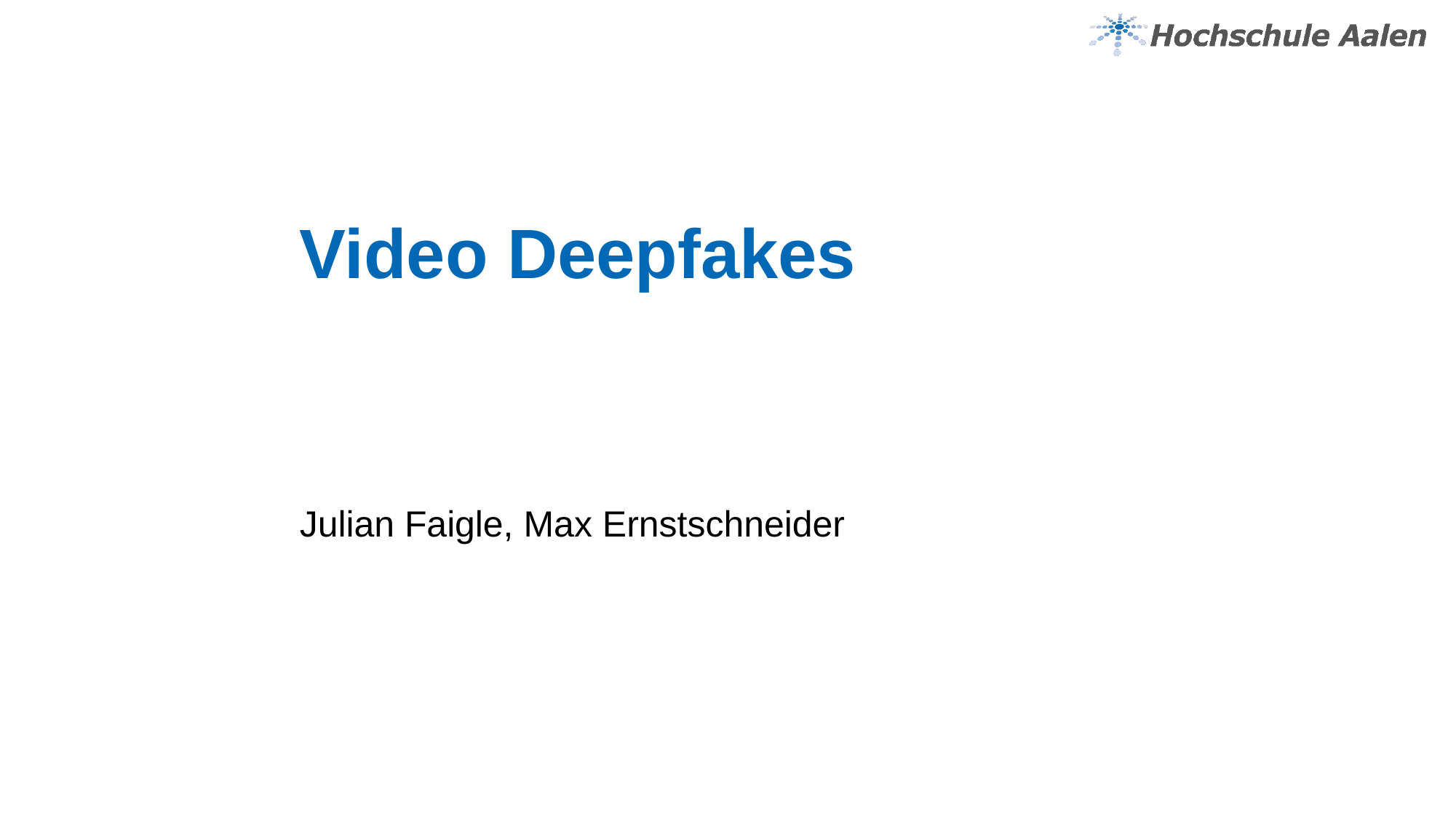

# Video Deepfakes
Julian Faigle, Max Ernstschneider